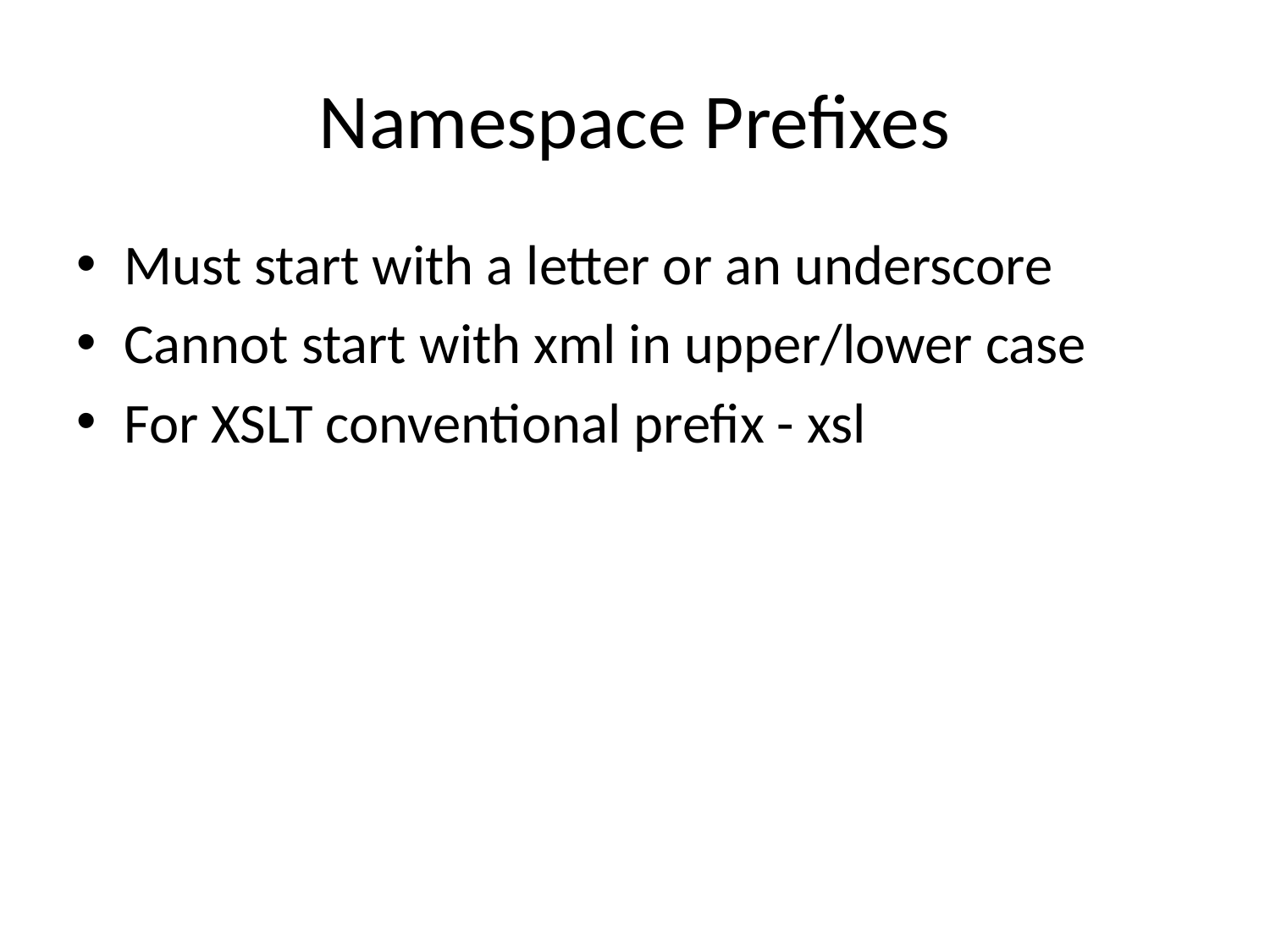

# Namespace Prefixes
Must start with a letter or an underscore
Cannot start with xml in upper/lower case
For XSLT conventional prefix - xsl